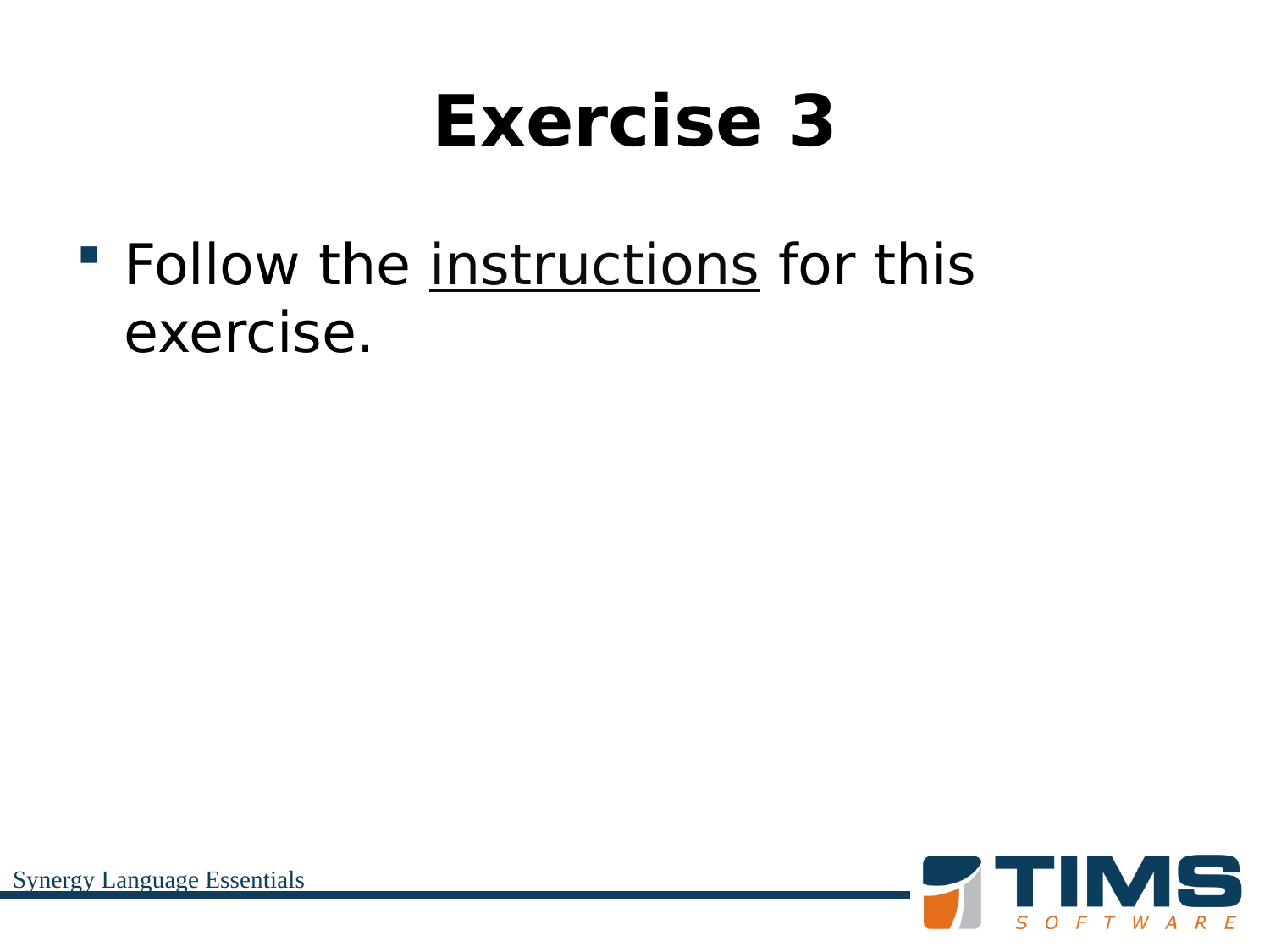

# Exercise 3
Follow the instructions for this exercise.
Synergy Language Essentials